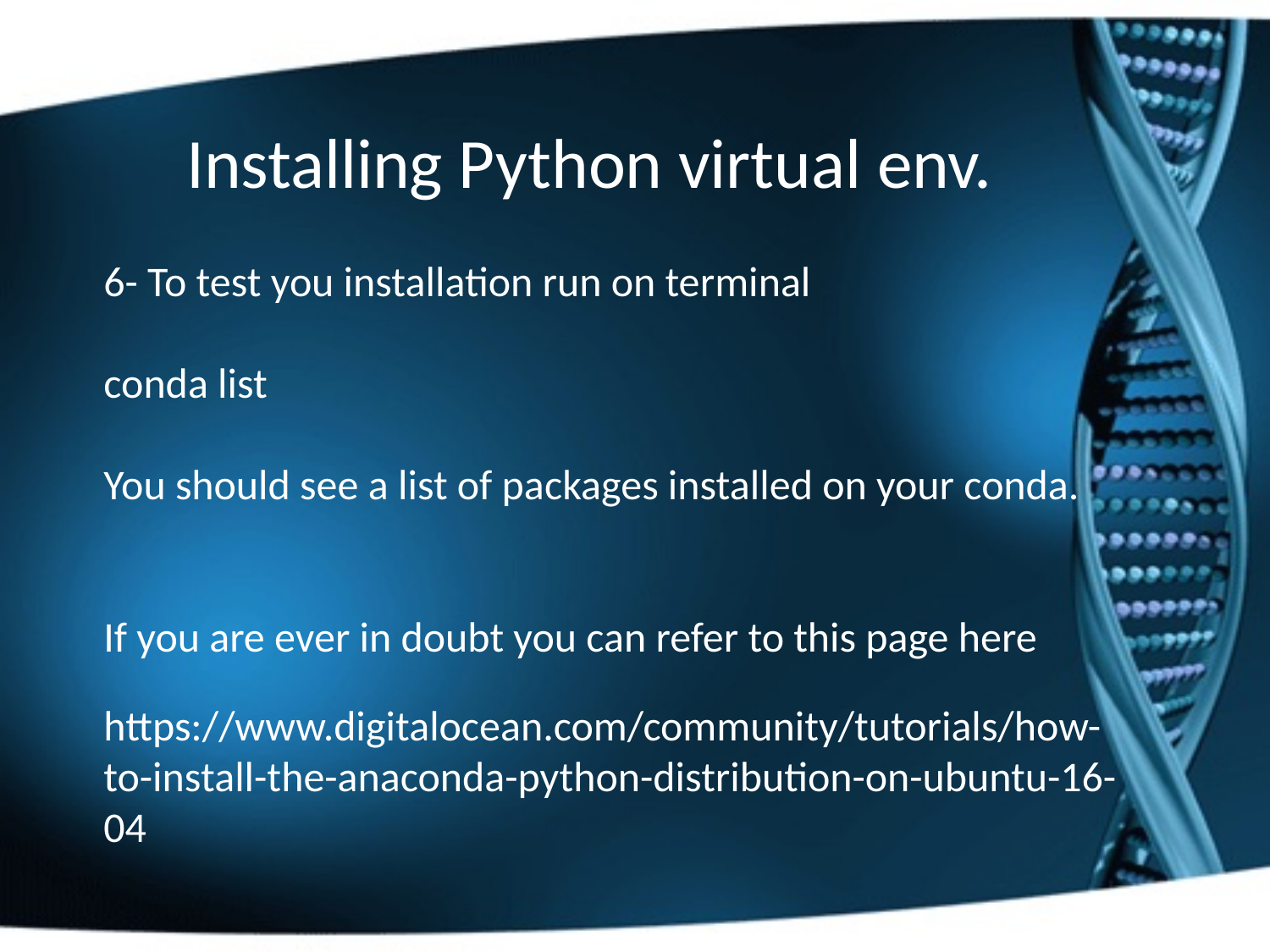

Installing Python virtual env.
6- To test you installation run on terminal

conda list

You should see a list of packages installed on your conda.

If you are ever in doubt you can refer to this page here
https://www.digitalocean.com/community/tutorials/how-to-install-the-anaconda-python-distribution-on-ubuntu-16-04